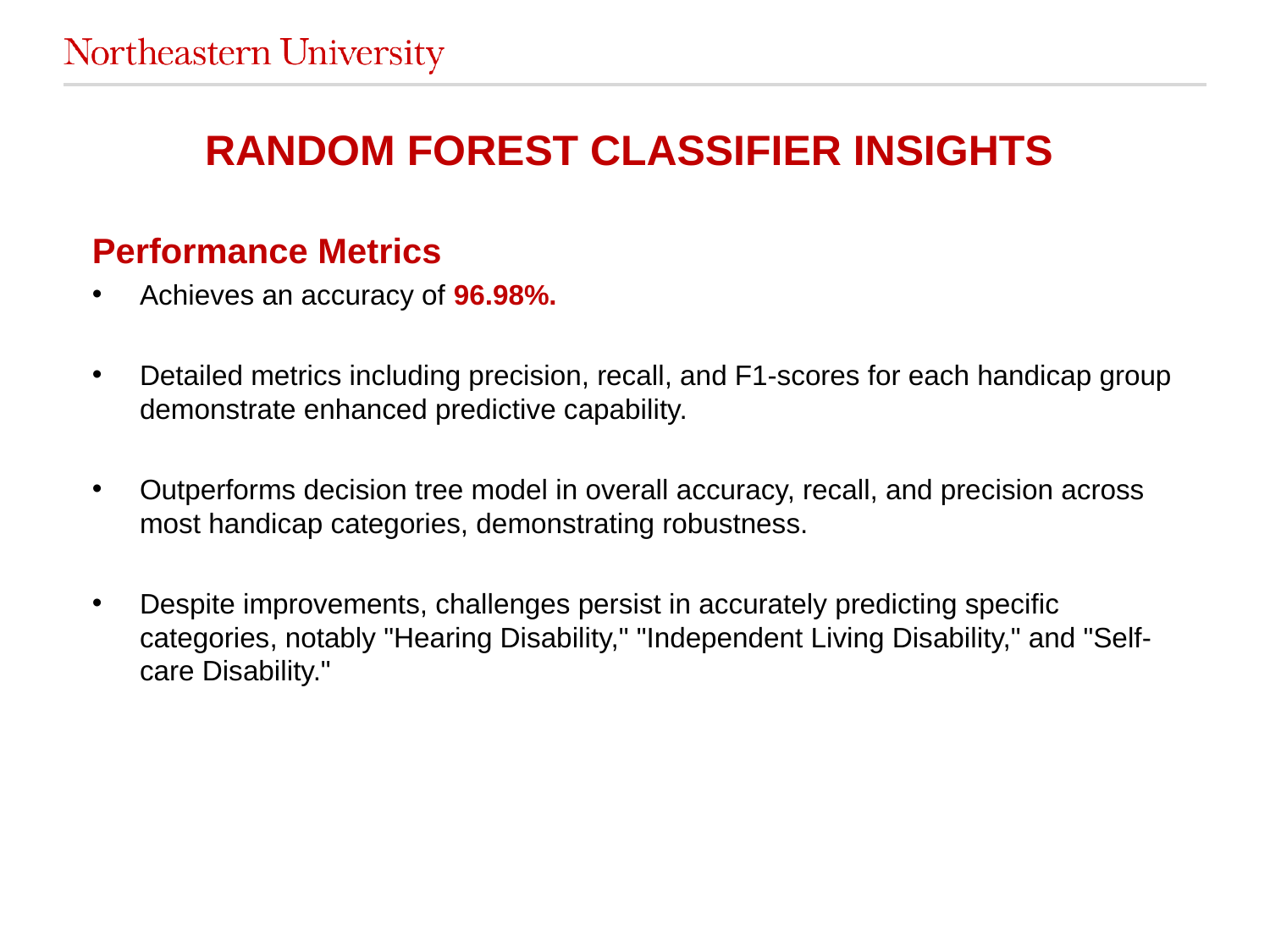

# RANDOM FOREST CLASSIFIER INSIGHTS
Performance Metrics
Achieves an accuracy of 96.98%.

Detailed metrics including precision, recall, and F1-scores for each handicap group demonstrate enhanced predictive capability.

Outperforms decision tree model in overall accuracy, recall, and precision across most handicap categories, demonstrating robustness.

Despite improvements, challenges persist in accurately predicting specific categories, notably "Hearing Disability," "Independent Living Disability," and "Self-care Disability."